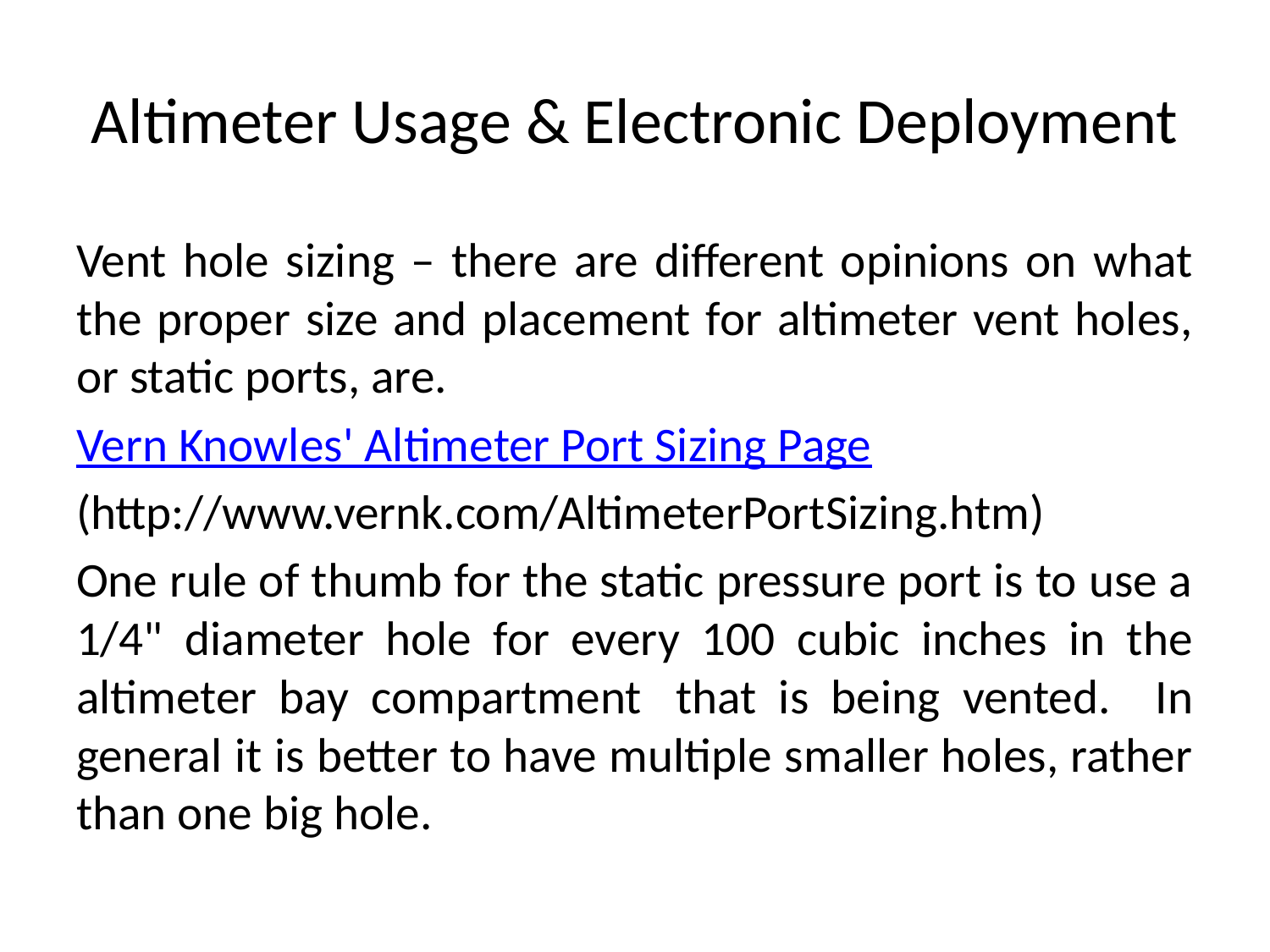

# Altimeter Usage & Electronic Deployment
Vent hole sizing – there are different opinions on what the proper size and placement for altimeter vent holes, or static ports, are.
Vern Knowles' Altimeter Port Sizing Page
(http://www.vernk.com/AltimeterPortSizing.htm)
One rule of thumb for the static pressure port is to use a 1/4" diameter hole for every 100 cubic inches in the altimeter bay compartment  that is being vented.  In general it is better to have multiple smaller holes, rather than one big hole.